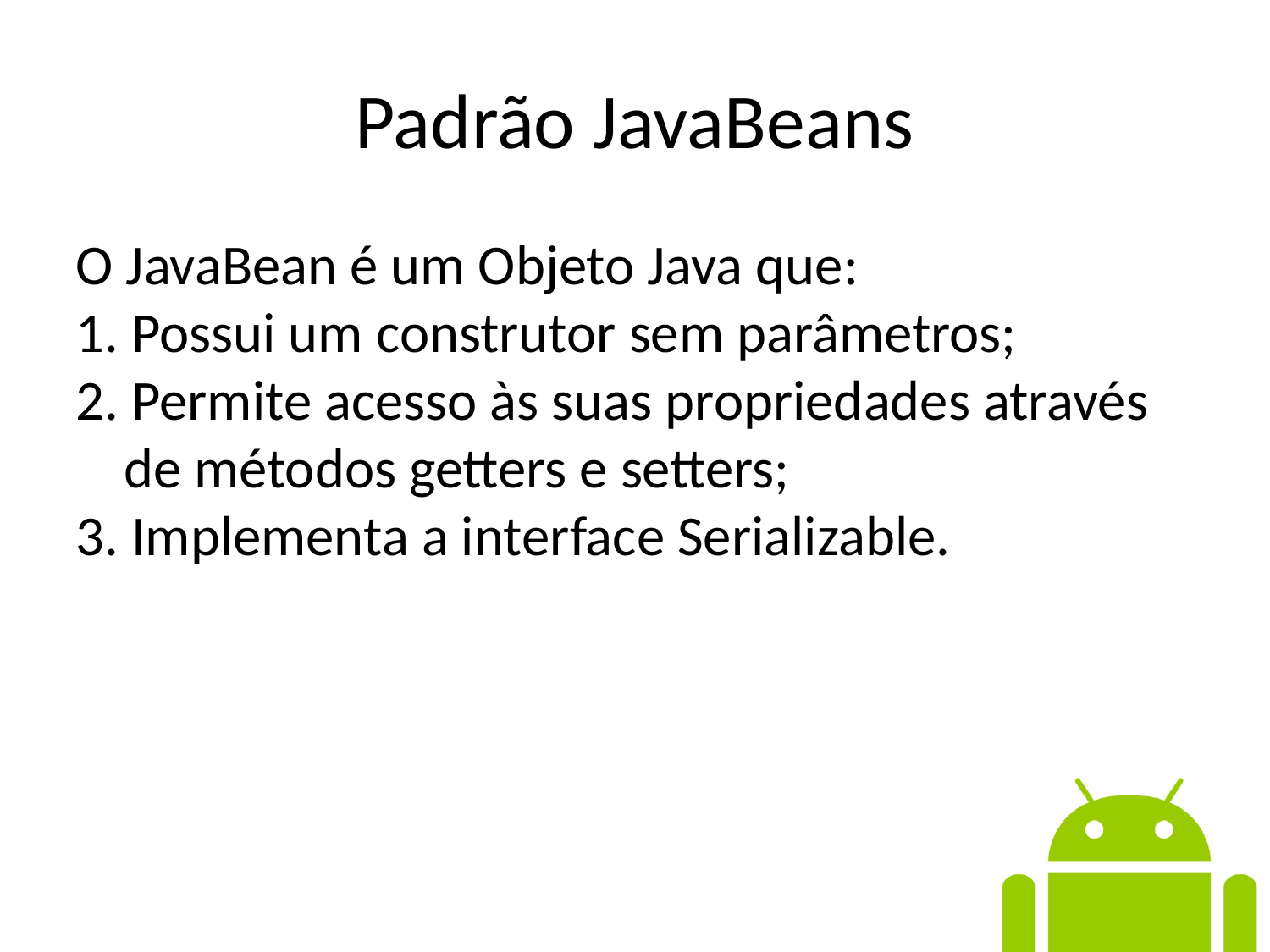

Padrão JavaBeans
O JavaBean é um Objeto Java que:
1. Possui um construtor sem parâmetros;
2. Permite acesso às suas propriedades através de métodos getters e setters;
3. Implementa a interface Serializable.